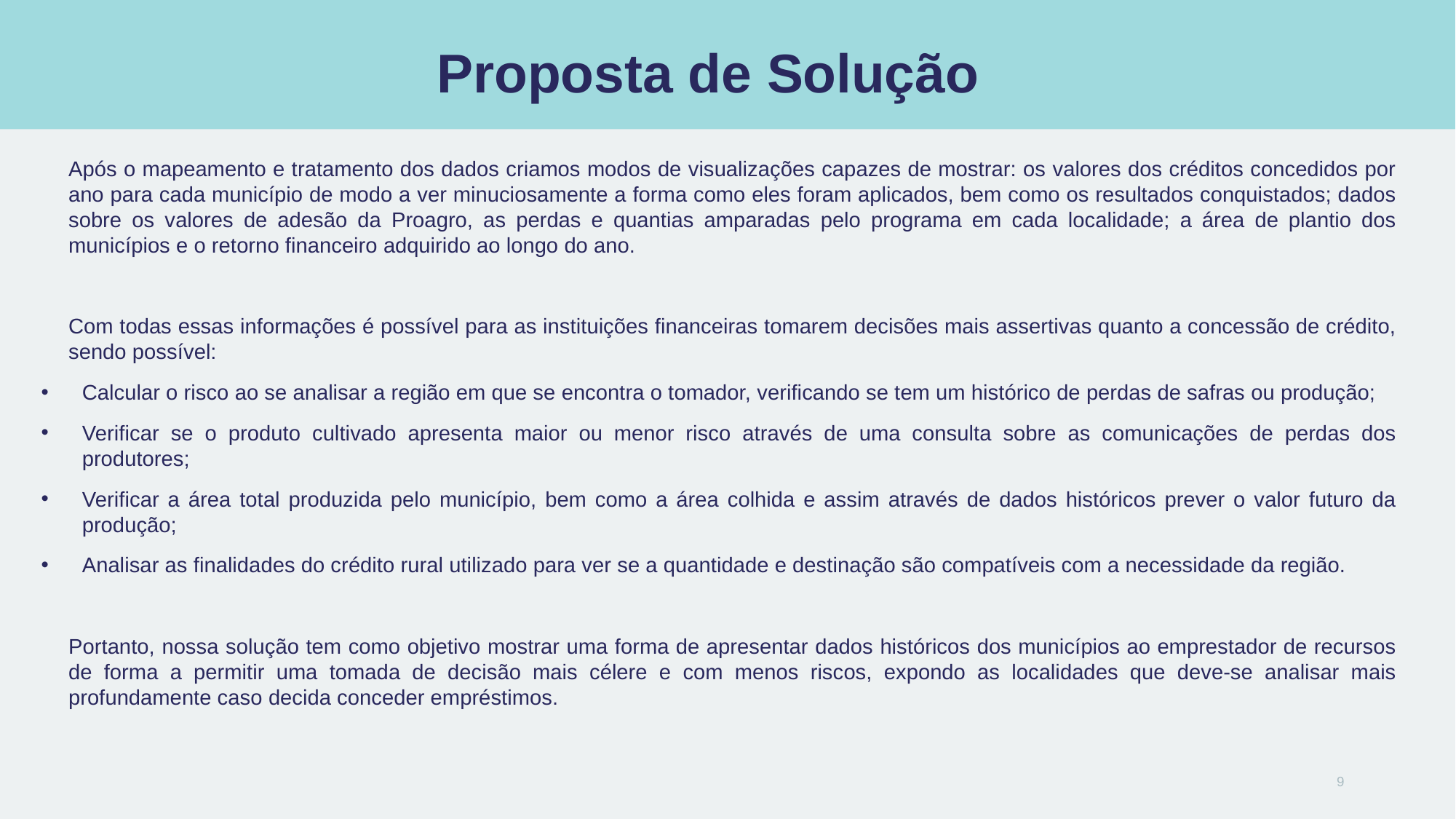

# Proposta de Solução
Após o mapeamento e tratamento dos dados criamos modos de visualizações capazes de mostrar: os valores dos créditos concedidos por ano para cada município de modo a ver minuciosamente a forma como eles foram aplicados, bem como os resultados conquistados; dados sobre os valores de adesão da Proagro, as perdas e quantias amparadas pelo programa em cada localidade; a área de plantio dos municípios e o retorno financeiro adquirido ao longo do ano.

Com todas essas informações é possível para as instituições financeiras tomarem decisões mais assertivas quanto a concessão de crédito, sendo possível:
Calcular o risco ao se analisar a região em que se encontra o tomador, verificando se tem um histórico de perdas de safras ou produção;
Verificar se o produto cultivado apresenta maior ou menor risco através de uma consulta sobre as comunicações de perdas dos produtores;
Verificar a área total produzida pelo município, bem como a área colhida e assim através de dados históricos prever o valor futuro da produção;
Analisar as finalidades do crédito rural utilizado para ver se a quantidade e destinação são compatíveis com a necessidade da região.

Portanto, nossa solução tem como objetivo mostrar uma forma de apresentar dados históricos dos municípios ao emprestador de recursos de forma a permitir uma tomada de decisão mais célere e com menos riscos, expondo as localidades que deve-se analisar mais profundamente caso decida conceder empréstimos.
9